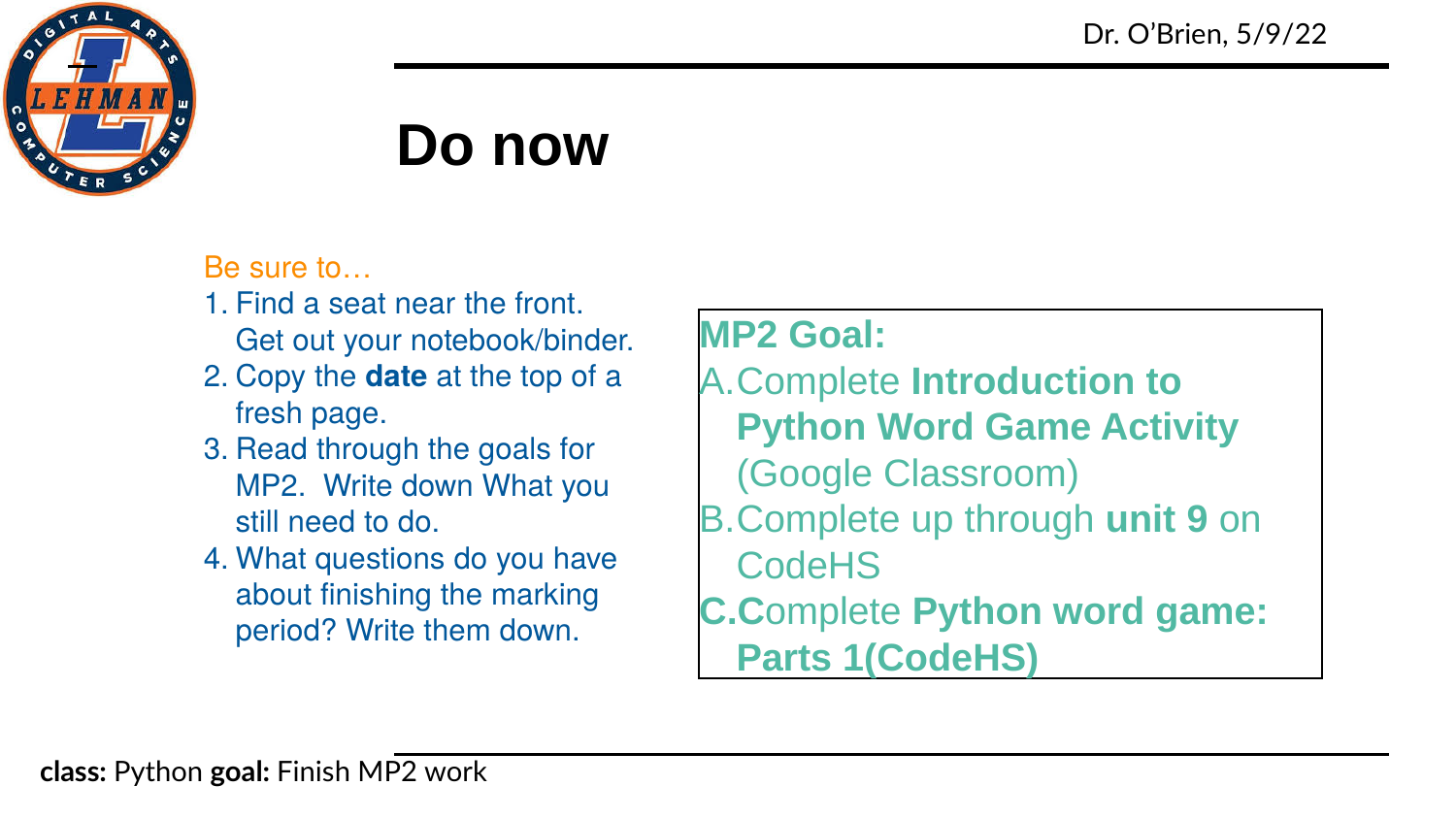

# Do now
Be sure to…
Find a seat near the front. Get out your notebook/binder.
Copy the date at the top of a fresh page.
Read through the goals for MP2.  Write down What you still need to do.
What questions do you have about finishing the marking period? Write them down.
MP2 Goal:
Complete Introduction to Python Word Game Activity (Google Classroom)
Complete up through unit 9 on CodeHS
Complete Python word game: Parts 1(CodeHS)